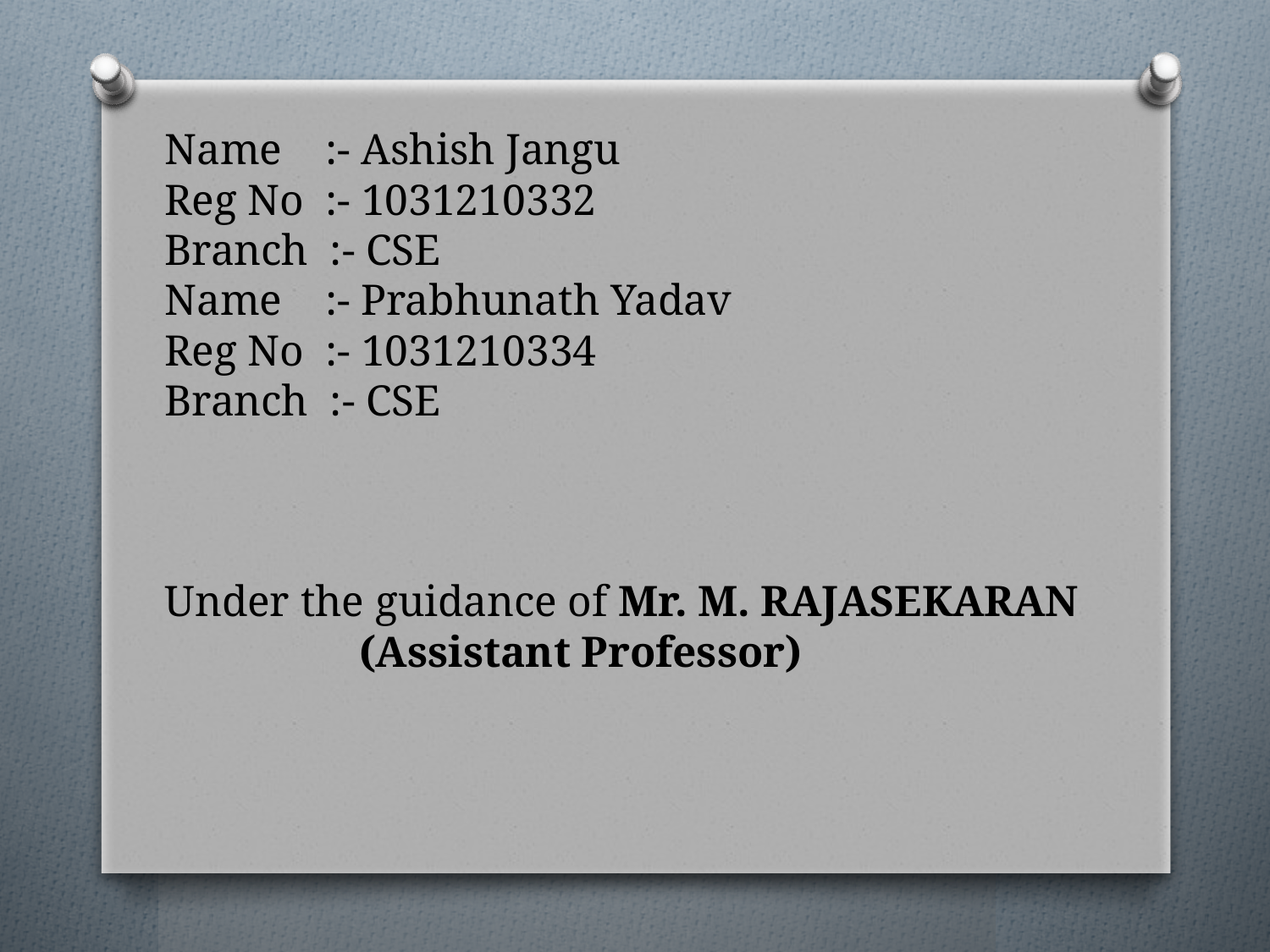

# Name    :- Ashish Jangu Reg No  :- 1031210332 Branch  :- CSE Name    :- Prabhunath Yadav Reg No  :- 1031210334 Branch  :- CSE Under the guidance of Mr. M. RAJASEKARAN (Assistant Professor)